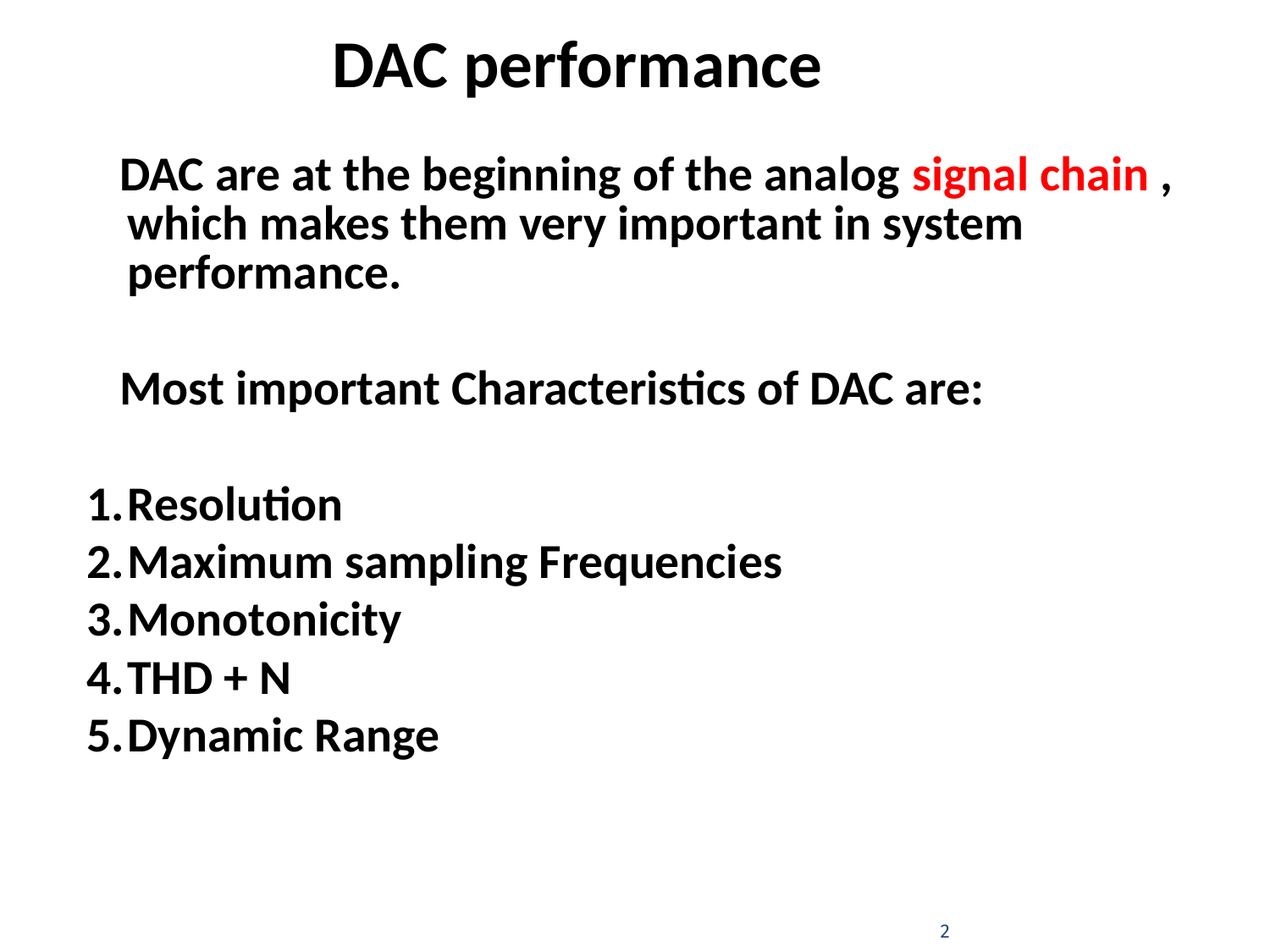

DAC performance
   DAC are at the beginning of the analog signal chain , which makes them very important in system performance.

   Most important Characteristics of DAC are:

Resolution
Maximum sampling Frequencies
Monotonicity
THD + N
Dynamic Range
2